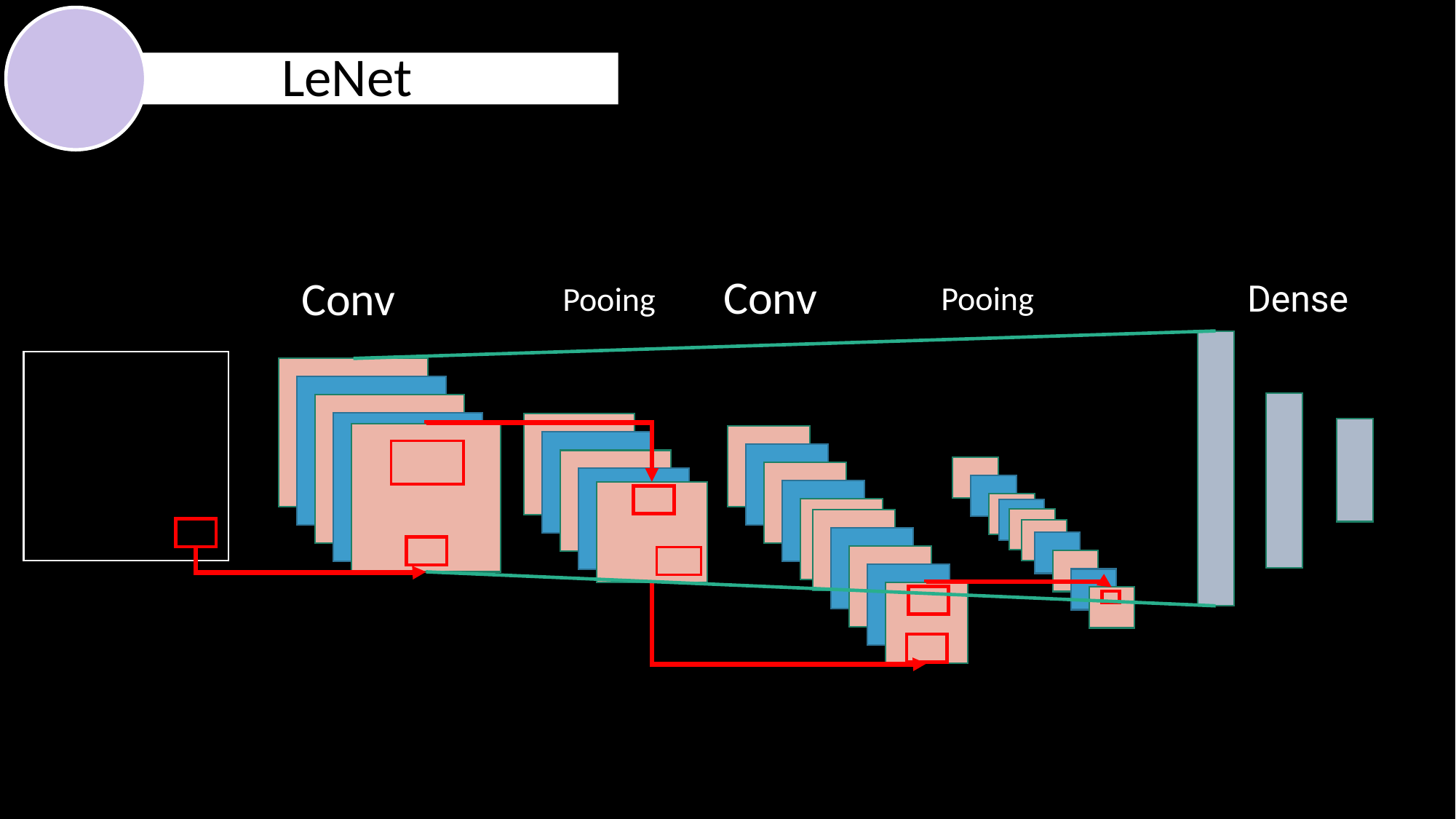

LeNet
Dense
Conv
Pooing
Pooing
# Conv